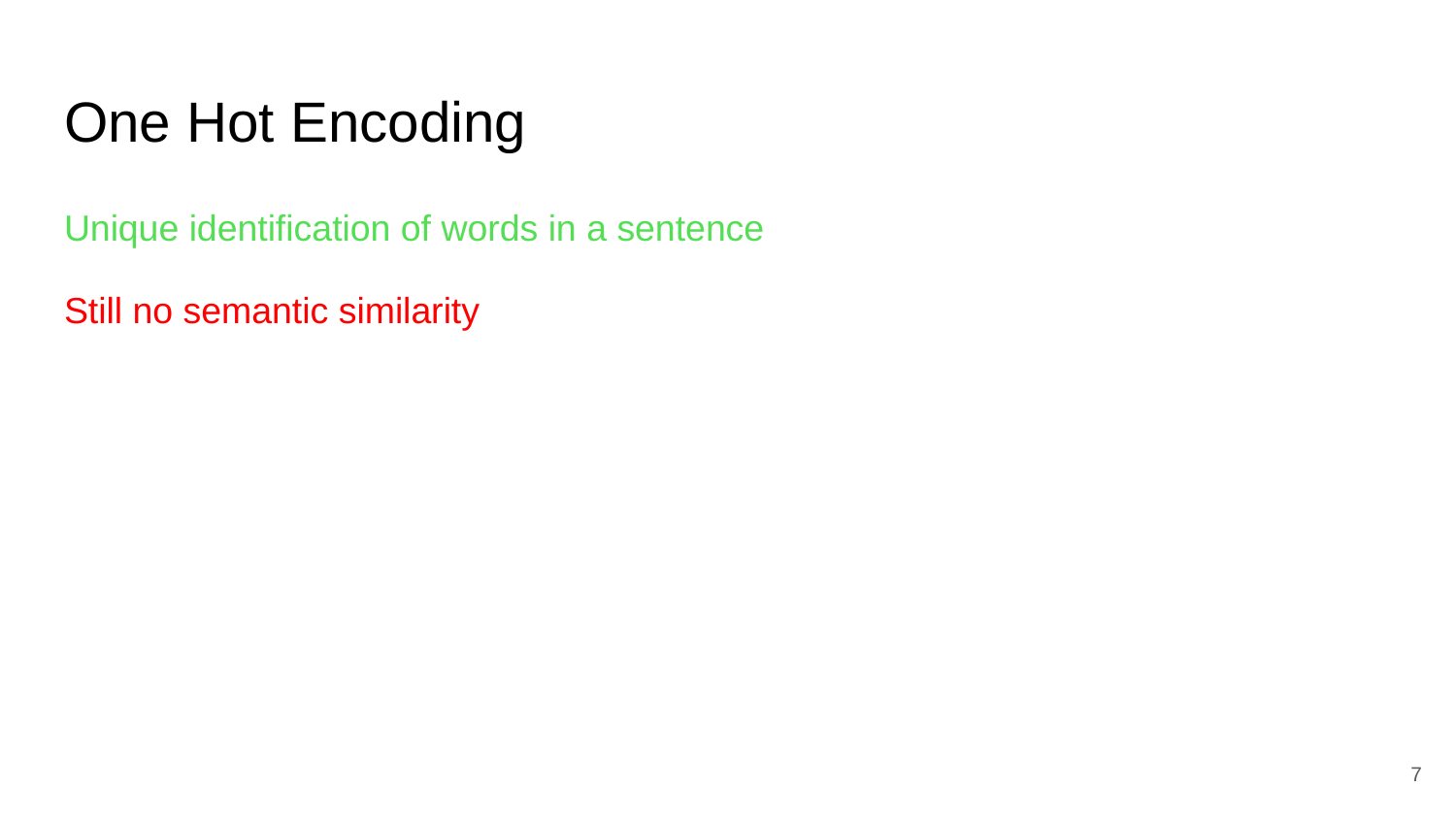

# One Hot Encoding
Unique identification of words in a sentence
Still no semantic similarity

7